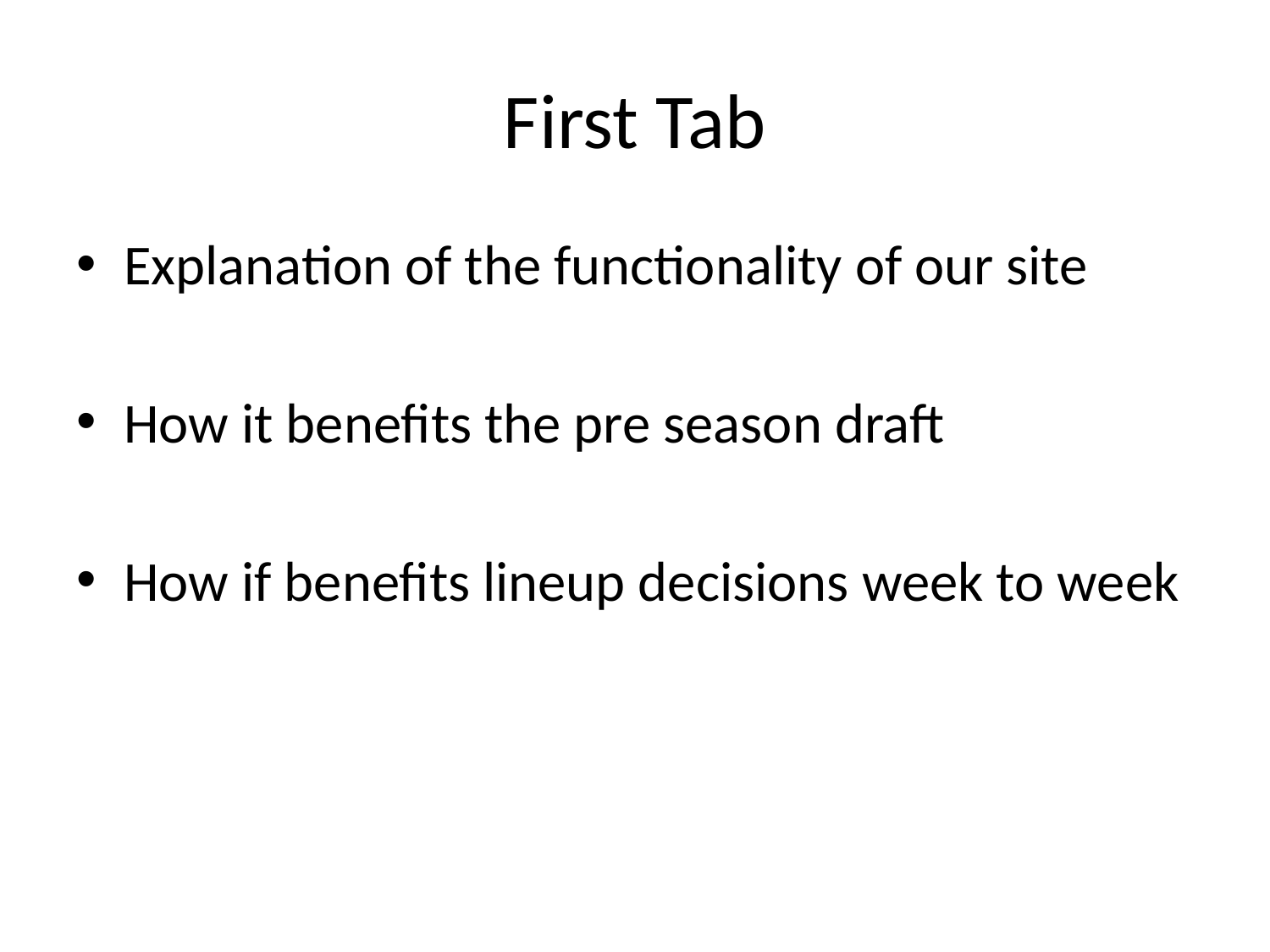

# First Tab
Explanation of the functionality of our site

How it benefits the pre season draft

How if benefits lineup decisions week to week